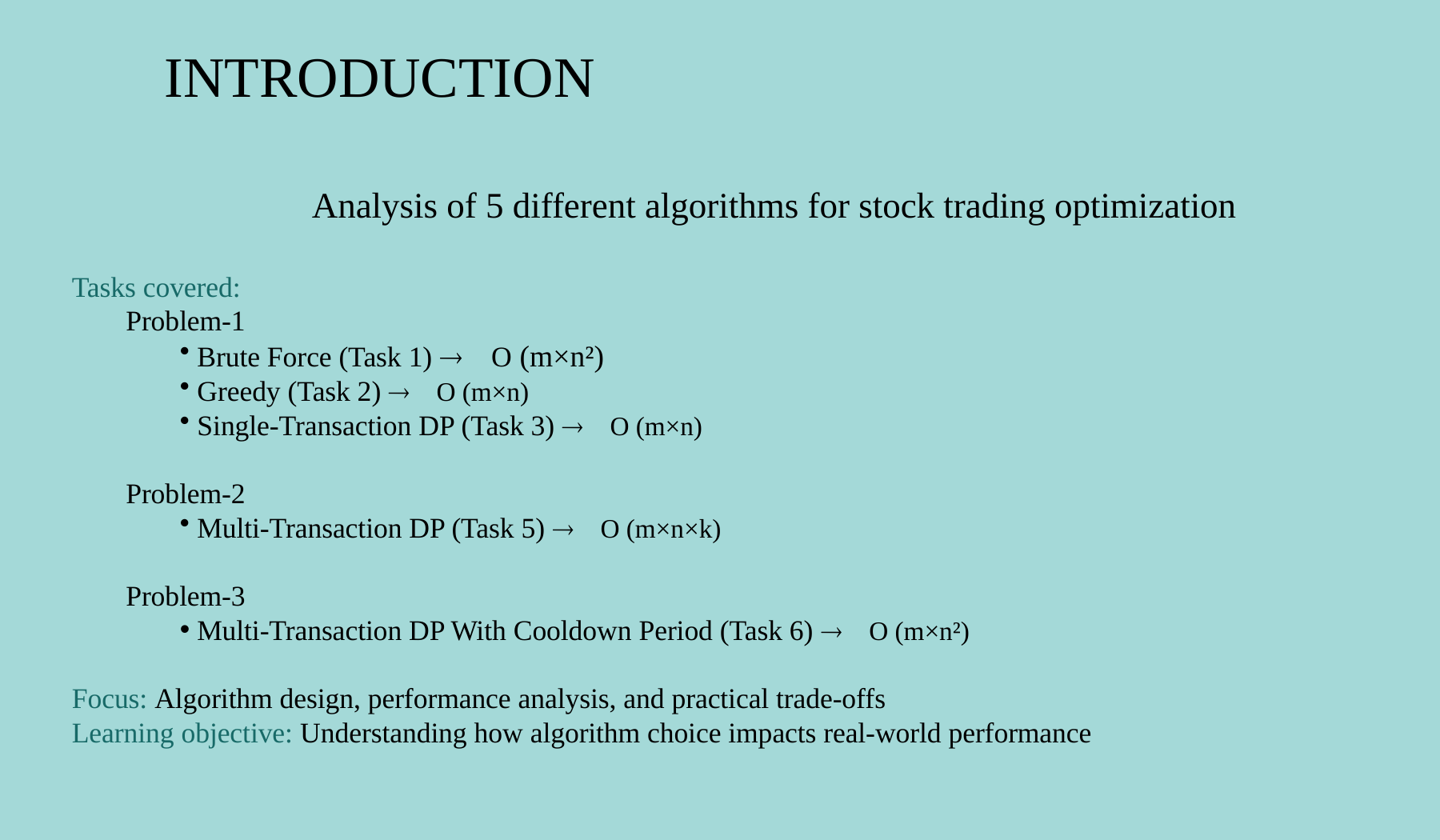

# INTRODUCTION

	  	Analysis of 5 different algorithms for stock trading optimization

Tasks covered:
Problem-1
 Brute Force (Task 1) →    O (m×n²)
 Greedy (Task 2) →    O (m×n)
 Single-Transaction DP (Task 3) →    O (m×n)

Problem-2
 Multi-Transaction DP (Task 5) →    O (m×n×k)

Problem-3
 Multi-Transaction DP With Cooldown Period (Task 6) →    O (m×n²)

Focus: Algorithm design, performance analysis, and practical trade-offs
Learning objective: Understanding how algorithm choice impacts real-world performance